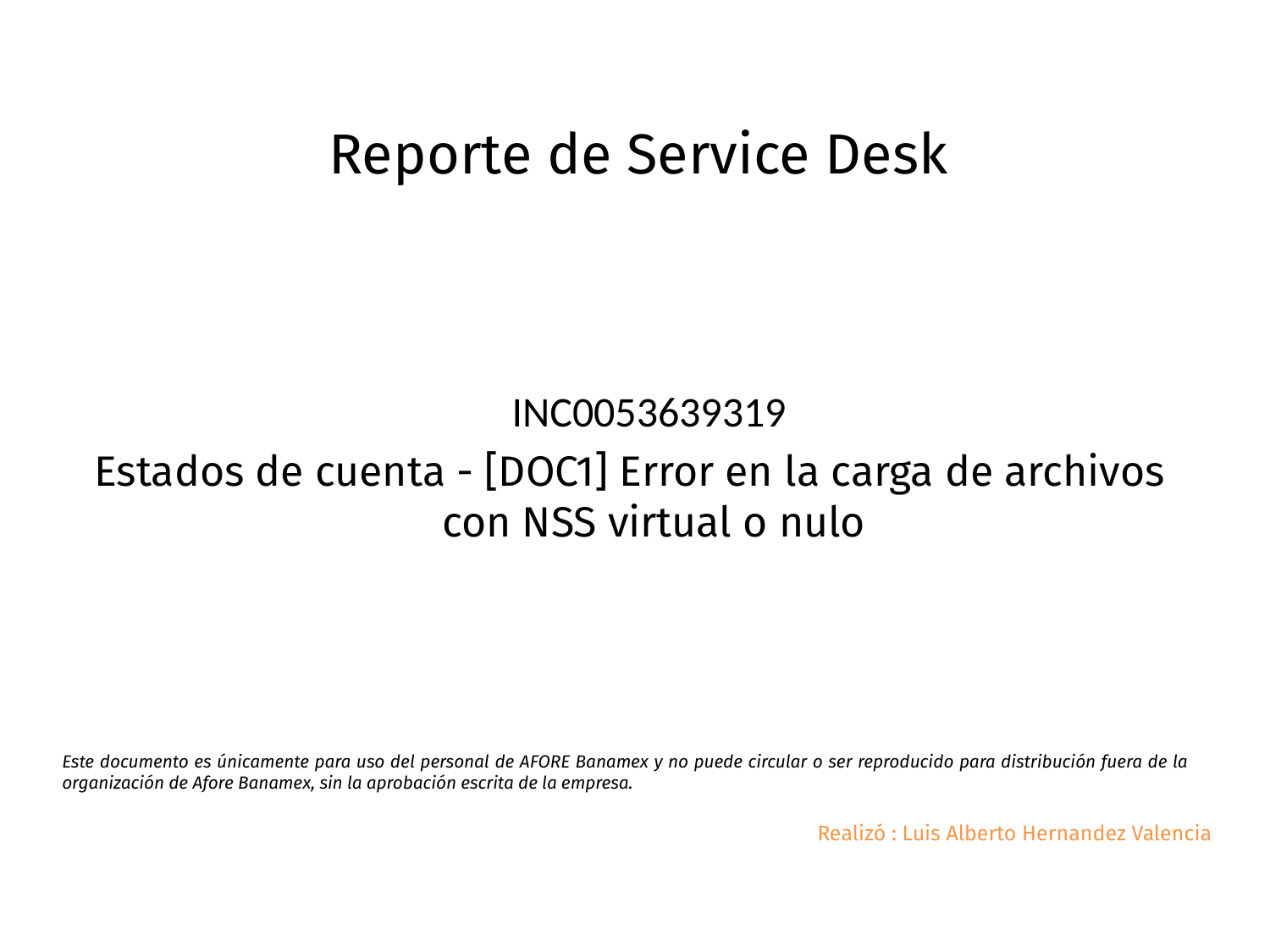

# Reporte de Service Desk
			                                                          INC0053639319
Estados de cuenta - [DOC1] Error en la carga de archivos con NSS virtual o nulo
Este documento es únicamente para uso del personal de AFORE Banamex y no puede circular o ser reproducido para distribución fuera de la organización de Afore Banamex, sin la aprobación escrita de la empresa.
Realizó : Luis Alberto Hernandez Valencia